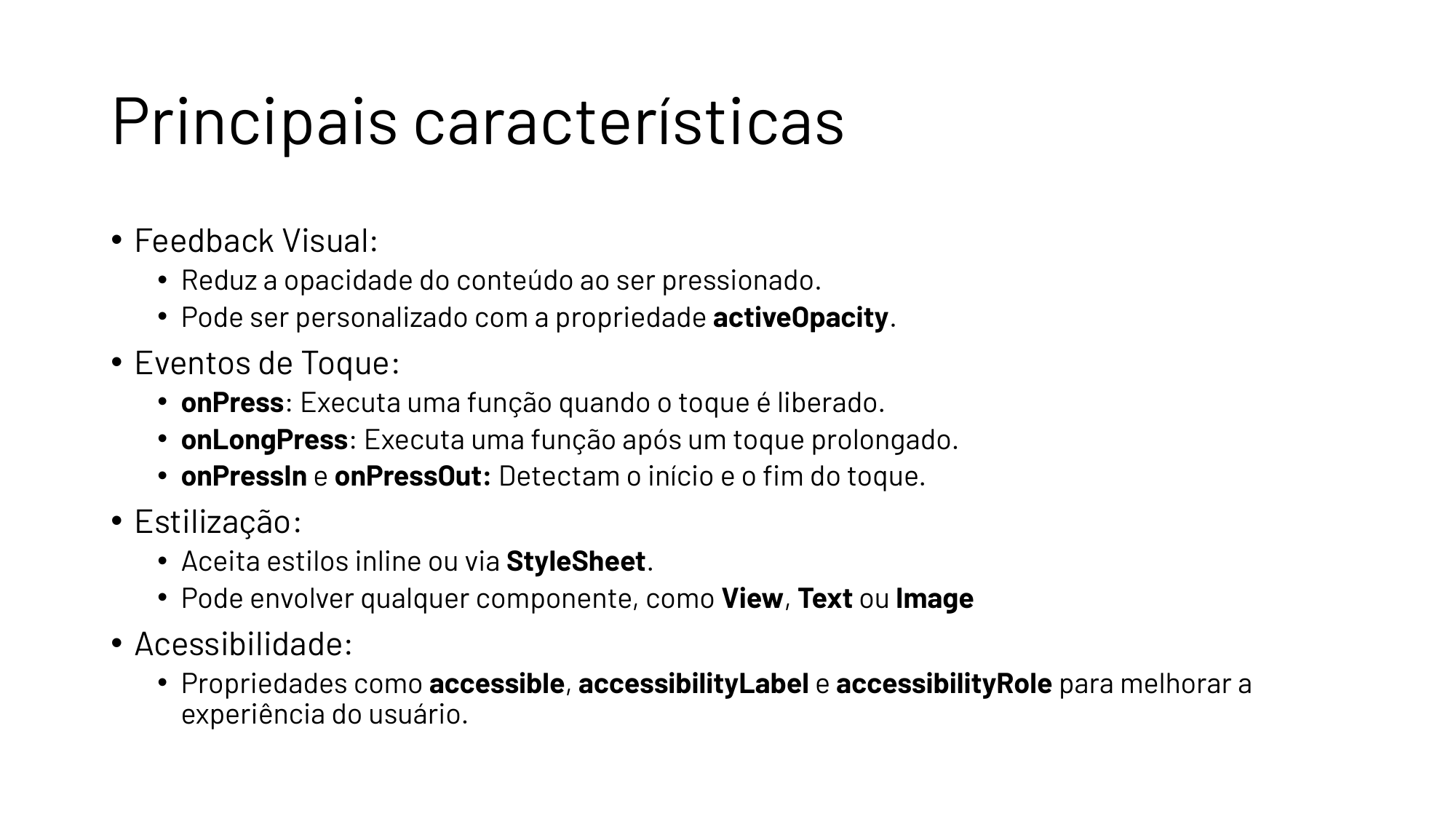

# Principais características
Feedback Visual:
Reduz a opacidade do conteúdo ao ser pressionado.
Pode ser personalizado com a propriedade activeOpacity.
Eventos de Toque:
onPress: Executa uma função quando o toque é liberado.
onLongPress: Executa uma função após um toque prolongado.
onPressIn e onPressOut: Detectam o início e o fim do toque.
Estilização:
Aceita estilos inline ou via StyleSheet.
Pode envolver qualquer componente, como View, Text ou Image
Acessibilidade:
Propriedades como accessible, accessibilityLabel e accessibilityRole para melhorar a experiência do usuário.